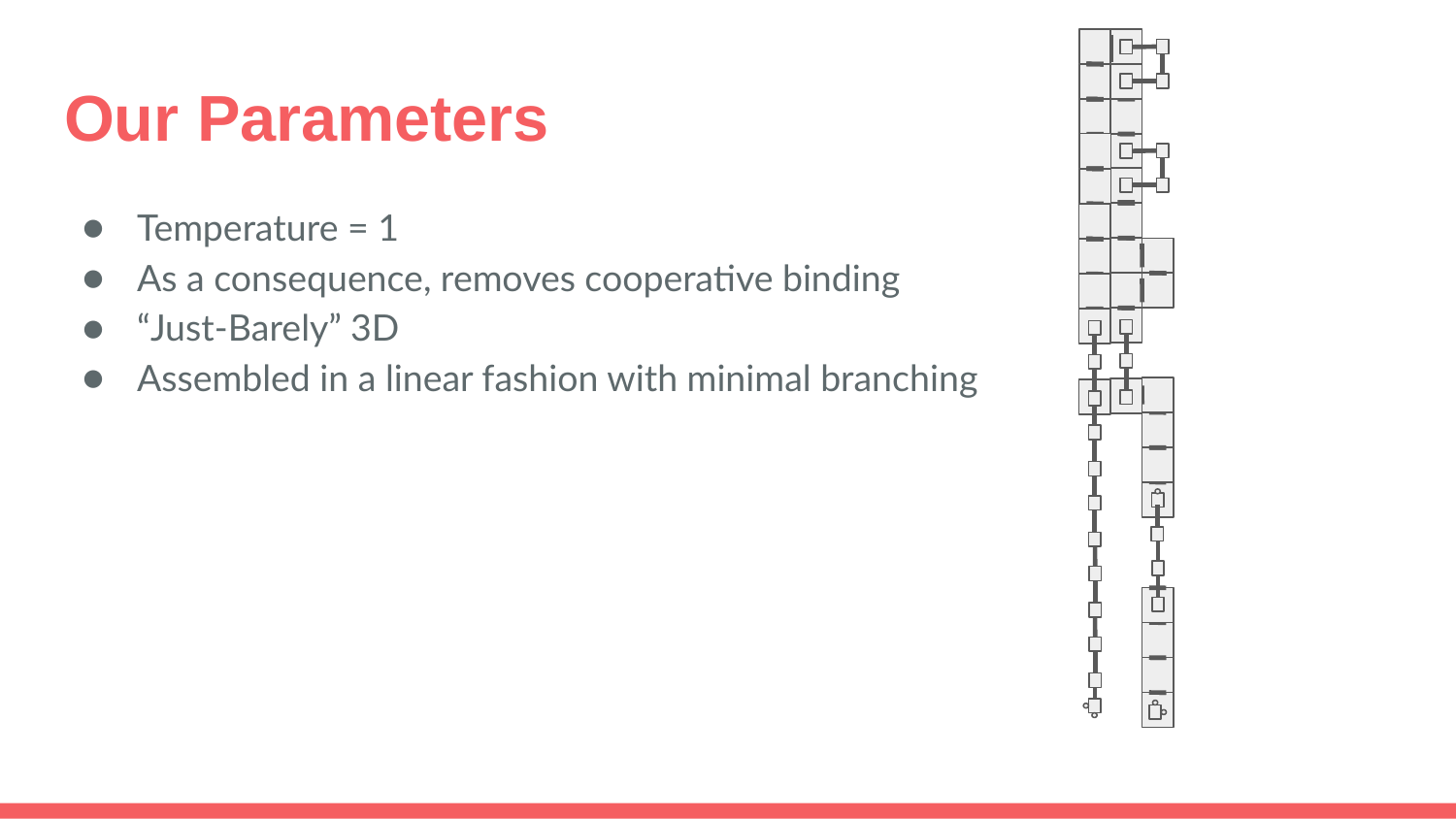

# Our Parameters
Temperature = 1
As a consequence, removes cooperative binding
“Just-Barely” 3D
Assembled in a linear fashion with minimal branching